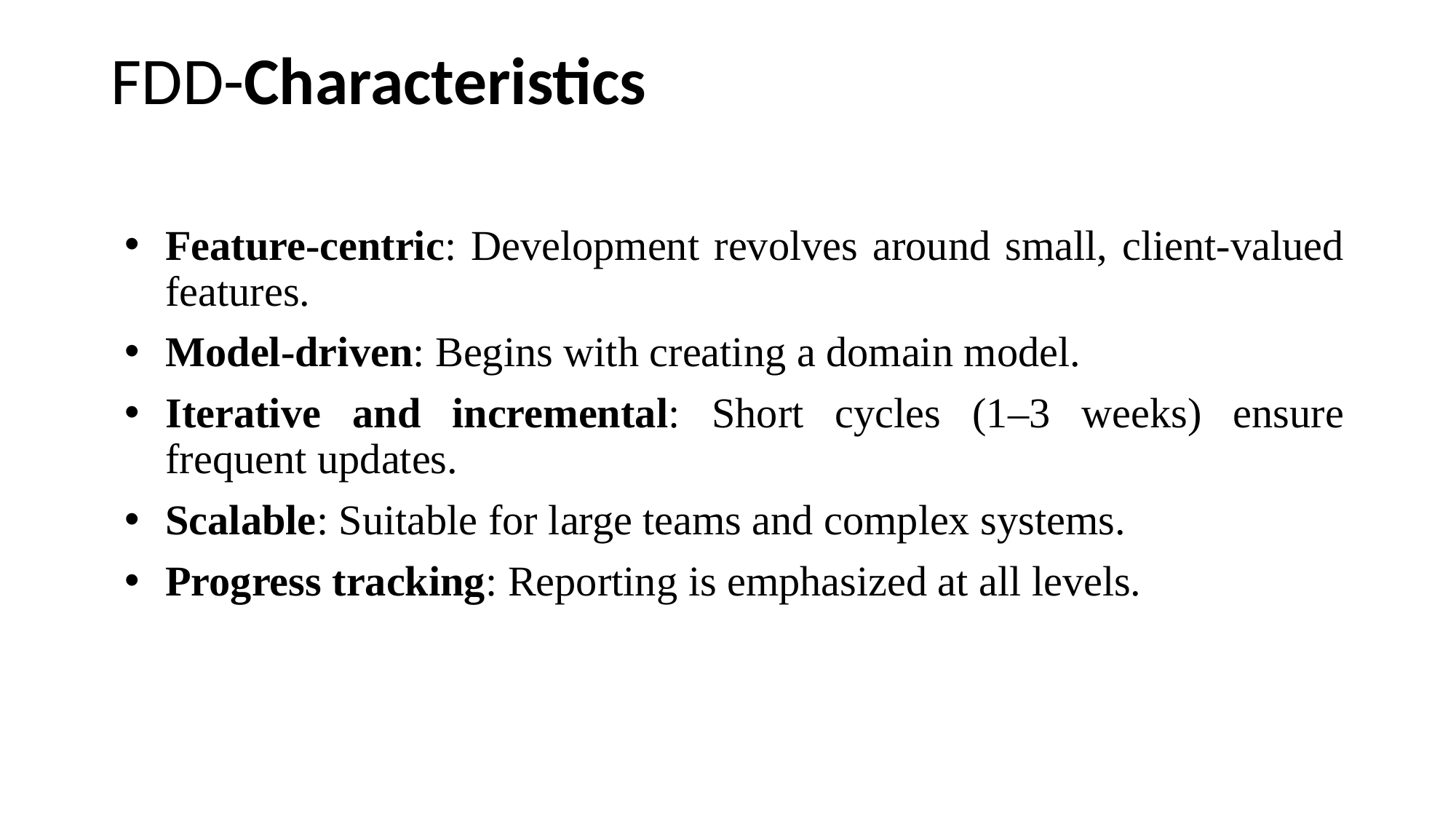

# FDD-Characteristics
Feature-centric: Development revolves around small, client-valued features.
Model-driven: Begins with creating a domain model.
Iterative and incremental: Short cycles (1–3 weeks) ensure frequent updates.
Scalable: Suitable for large teams and complex systems.
Progress tracking: Reporting is emphasized at all levels.